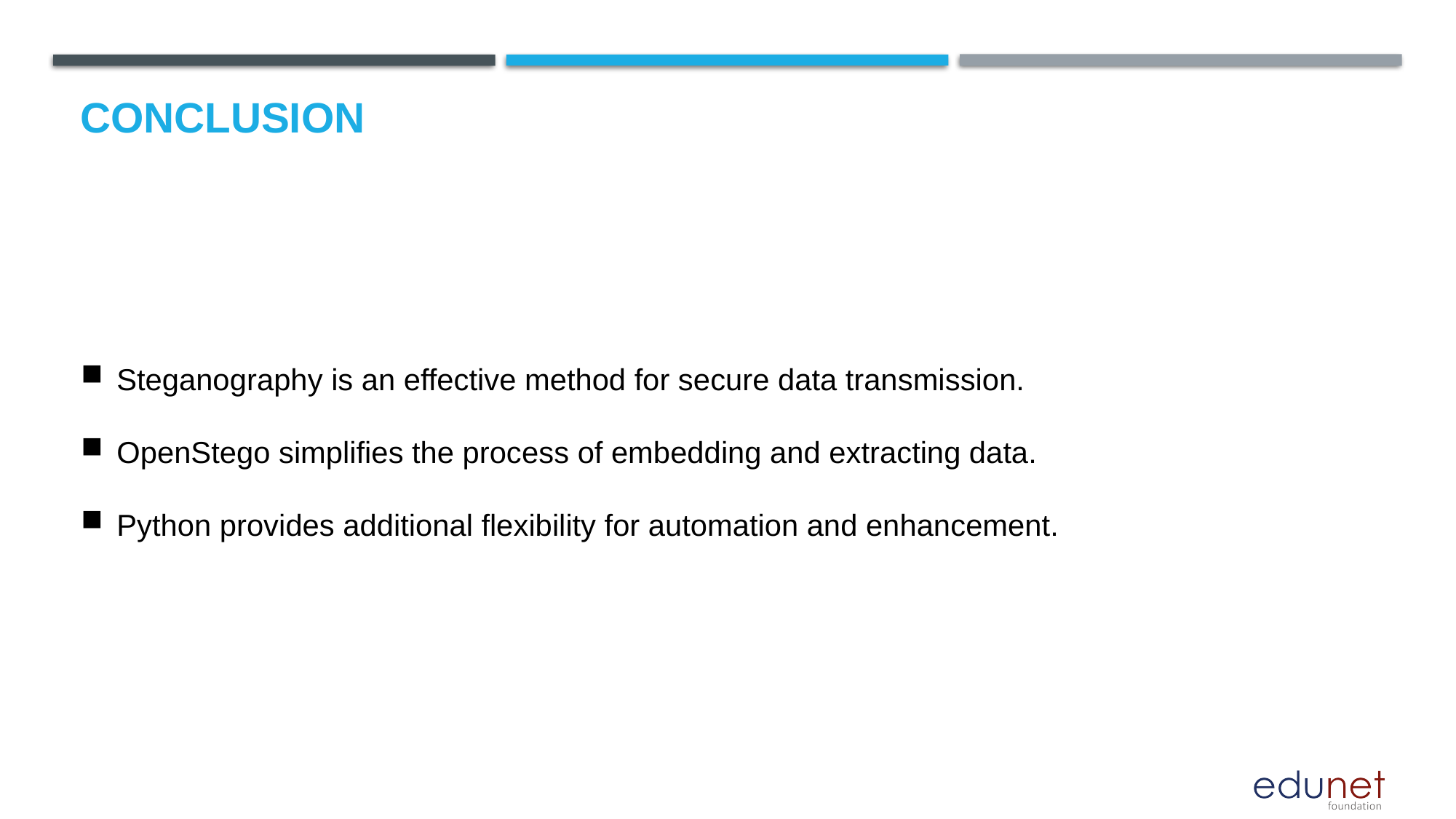

# Conclusion

Steganography is an effective method for secure data transmission.

OpenStego simplifies the process of embedding and extracting data.

Python provides additional flexibility for automation and enhancement.